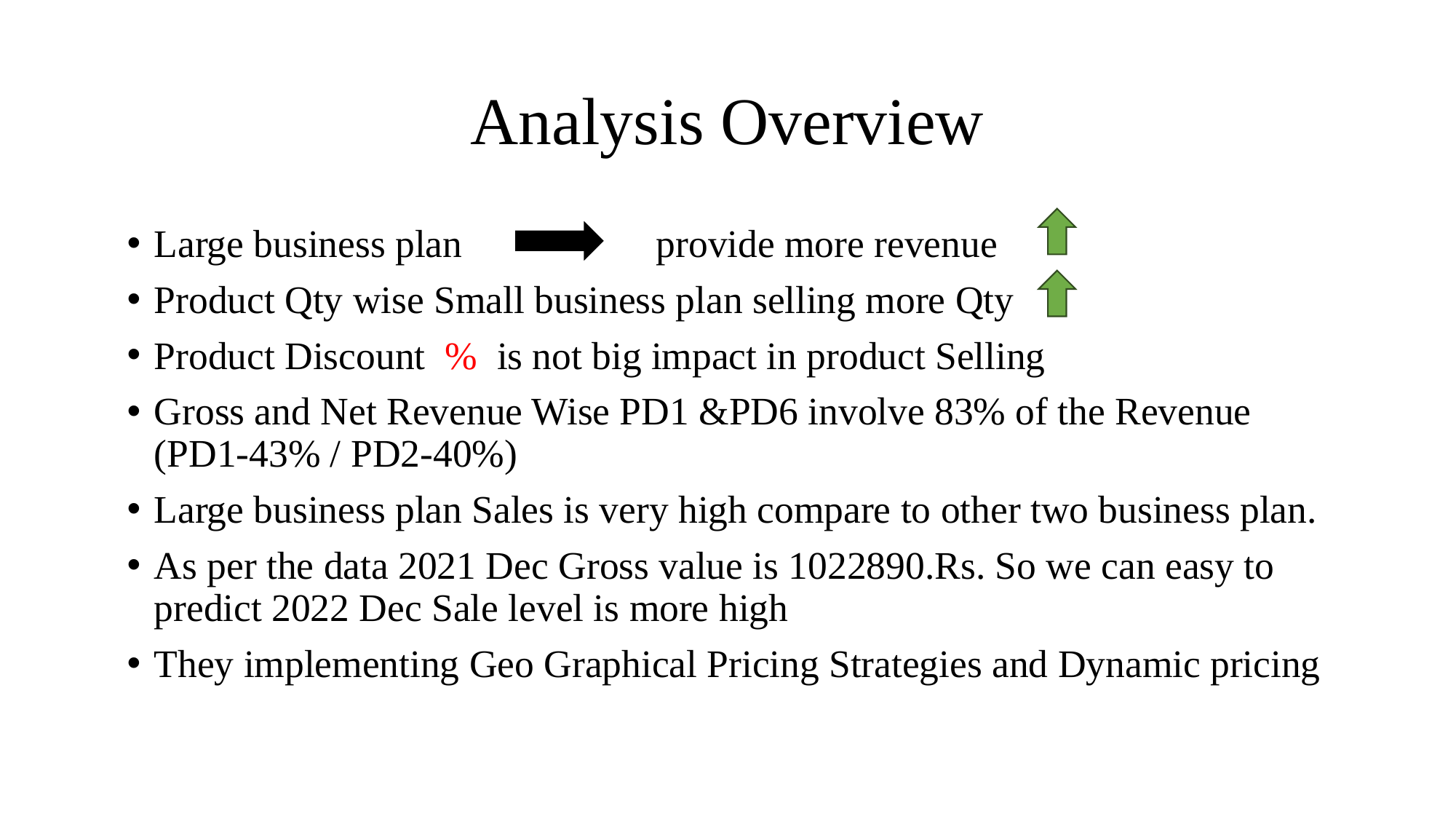

# Analysis Overview

Large business plan 	 	provide more revenue
Product Qty wise Small business plan selling more Qty
Product Discount  %  is not big impact in product Selling
Gross and Net Revenue Wise PD1 &PD6 involve 83% of the Revenue (PD1-43% / PD2-40%)
Large business plan Sales is very high compare to other two business plan.
As per the data 2021 Dec Gross value is 1022890.Rs. So we can easy to predict 2022 Dec Sale level is more high
They implementing Geo Graphical Pricing Strategies and Dynamic pricing